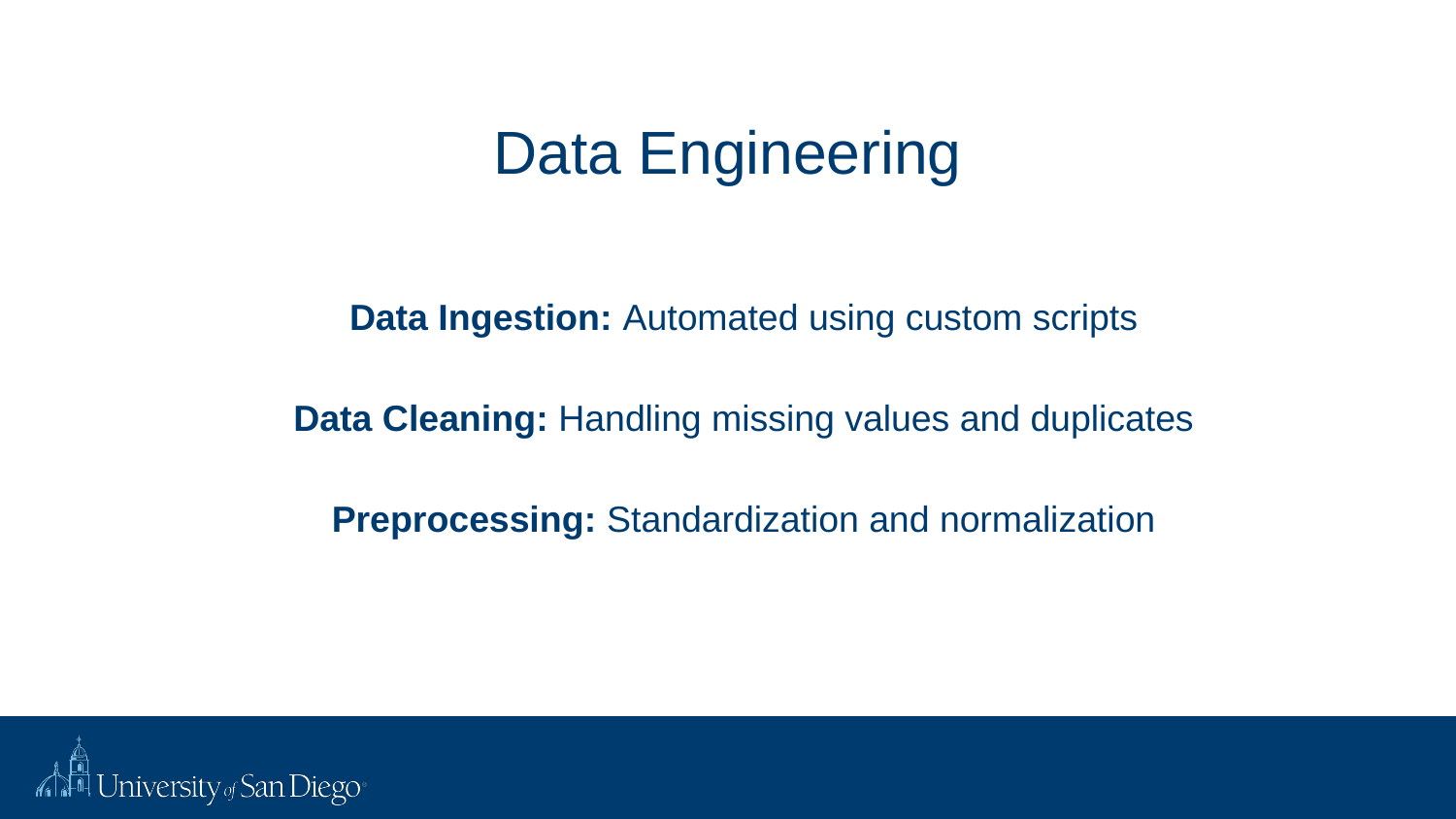

# Data Engineering
Data Ingestion: Automated using custom scripts
Data Cleaning: Handling missing values and duplicates
Preprocessing: Standardization and normalization